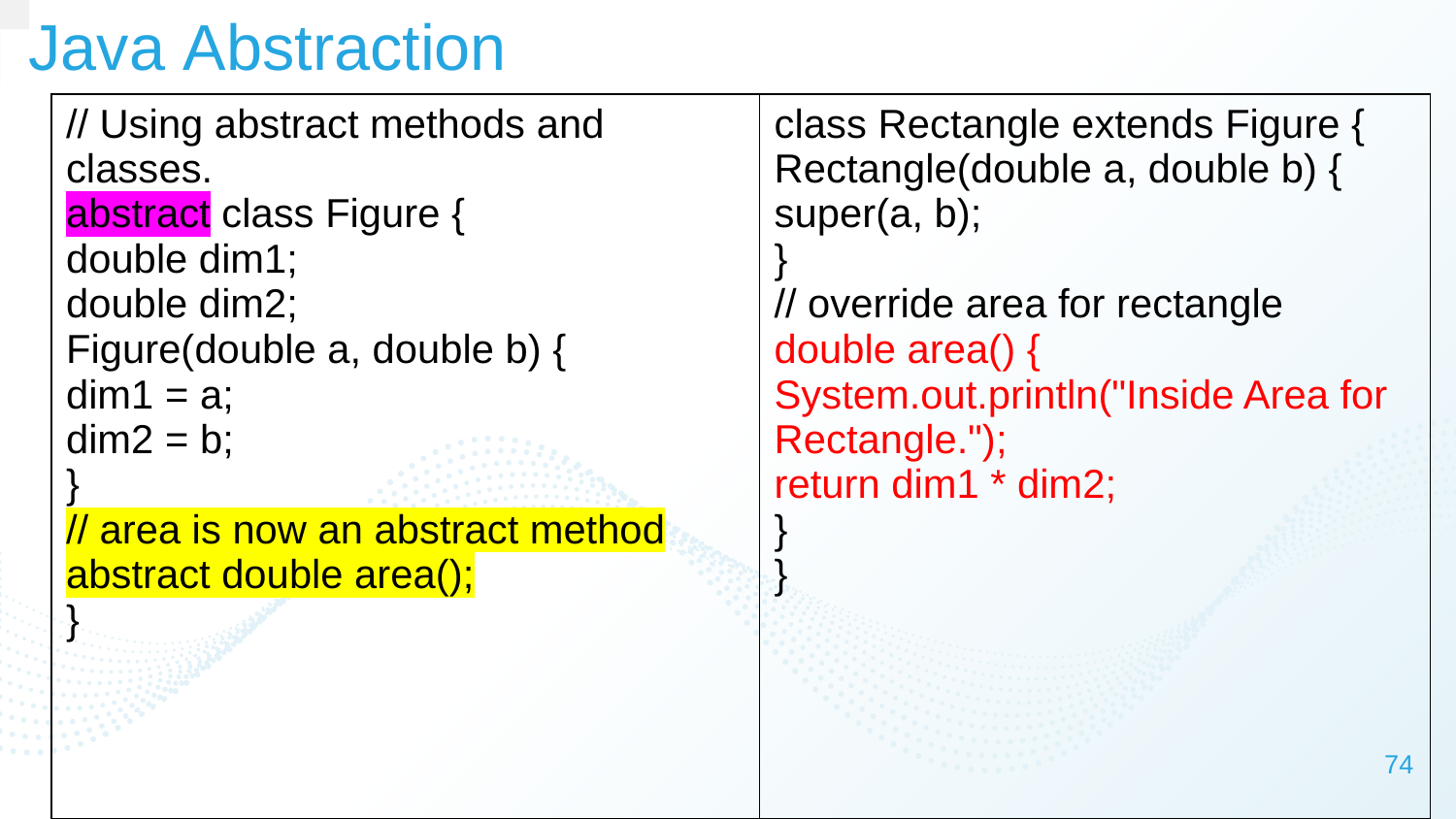

# Java Abstraction
| // Using abstract methods and classes. abstract class Figure { double dim1; double dim2; Figure(double a, double b) { dim1 = a; dim2 = b; } // area is now an abstract method abstract double area(); } | class Rectangle extends Figure { Rectangle(double a, double b) { super(a, b); } // override area for rectangle double area() { System.out.println("Inside Area for Rectangle."); return dim1 \* dim2; } } |
| --- | --- |

74